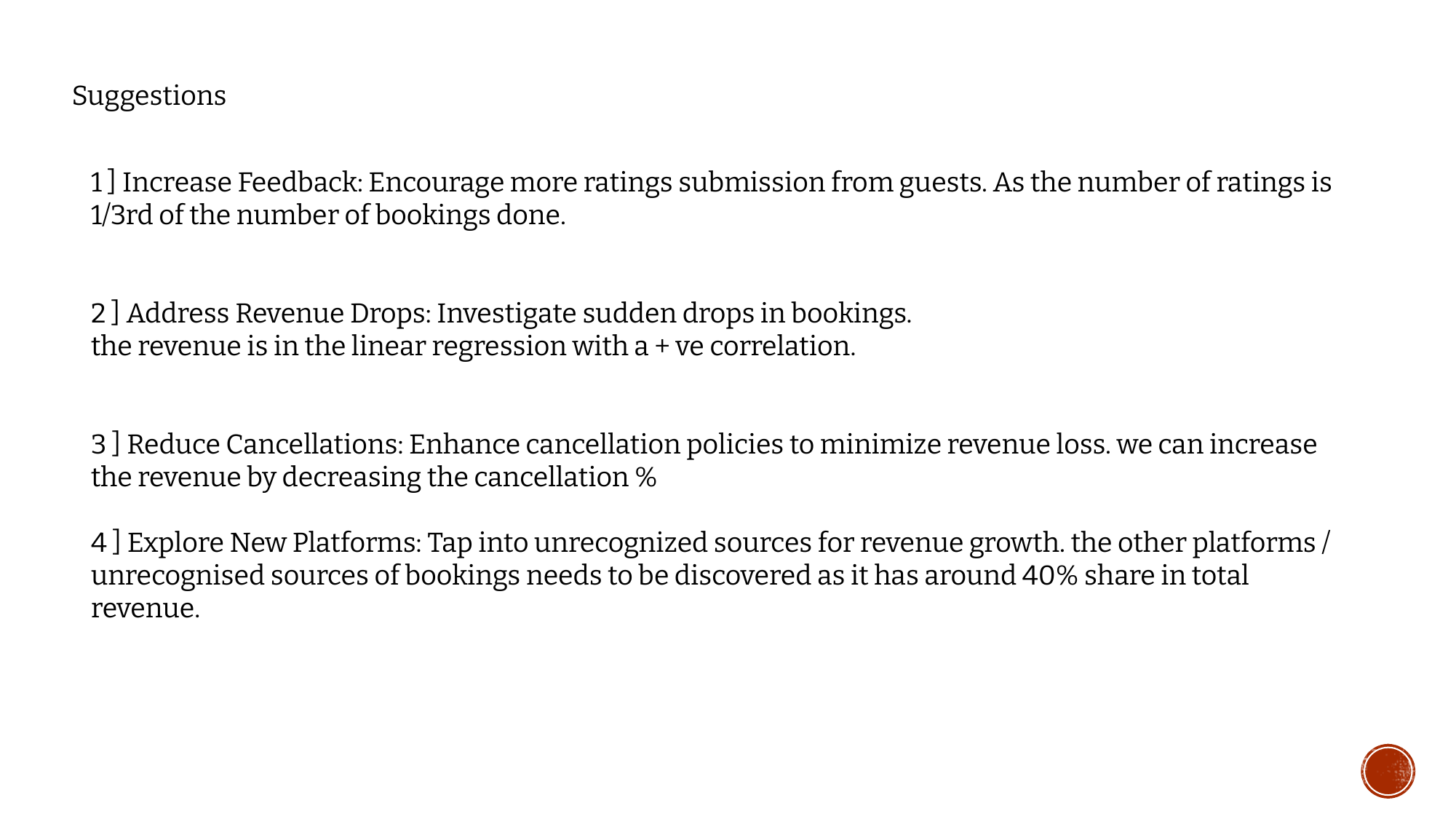

Suggestions

1 ] Increase Feedback: Encourage more ratings submission from guests. As the number of ratings is 1/3rd of the number of bookings done.

2 ] Address Revenue Drops: Investigate sudden drops in bookings.
the revenue is in the linear regression with a + ve correlation.

3 ] Reduce Cancellations: Enhance cancellation policies to minimize revenue loss. we can increase the revenue by decreasing the cancellation %

4 ] Explore New Platforms: Tap into unrecognized sources for revenue growth. the other platforms / unrecognised sources of bookings needs to be discovered as it has around 40% share in total revenue.